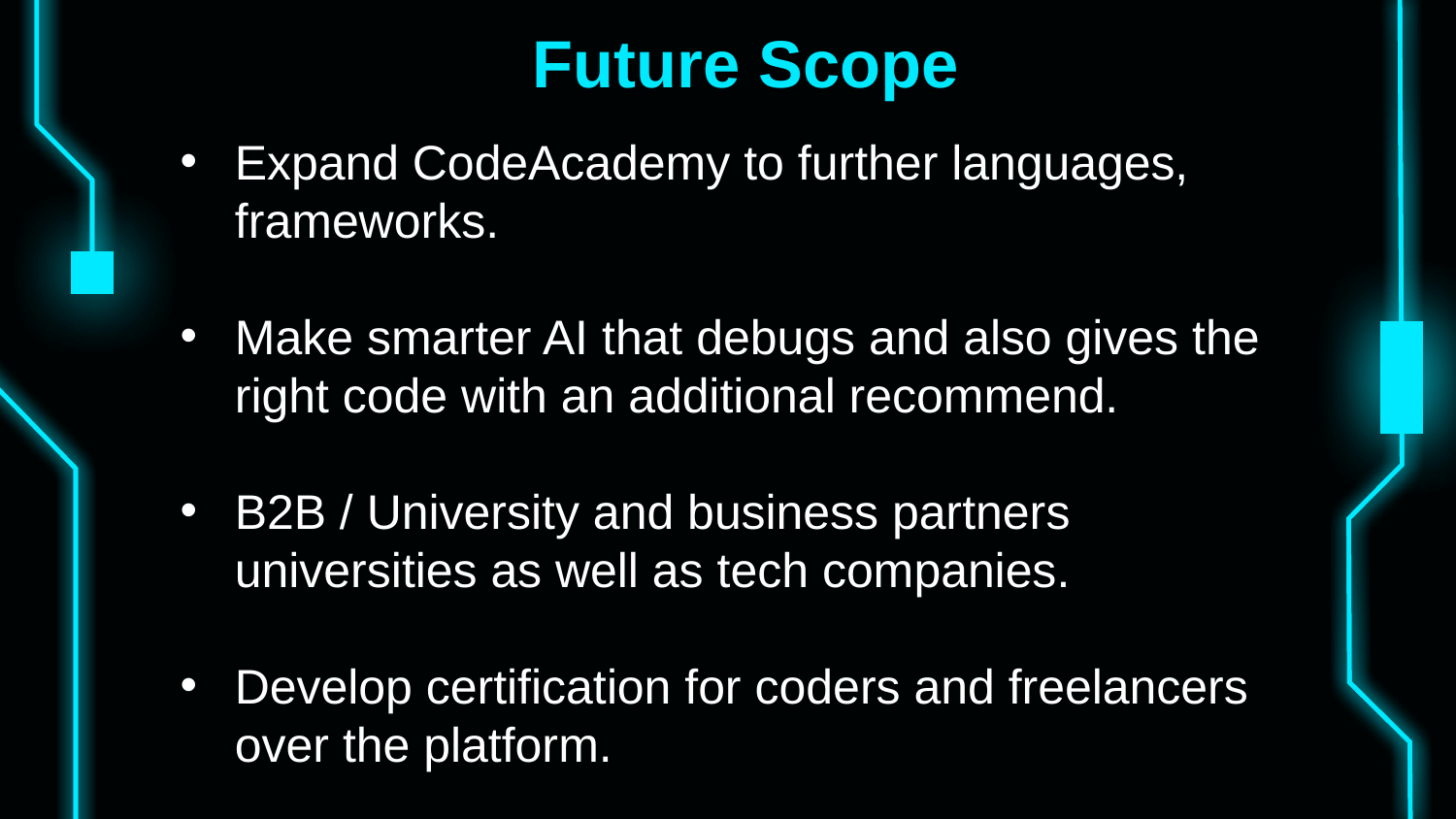

# Future Scope
Expand CodeAcademy to further languages, frameworks.

Make smarter AI that debugs and also gives the right code with an additional recommend.

B2B / University and business partners universities as well as tech companies.

Develop certification for coders and freelancers over the platform.